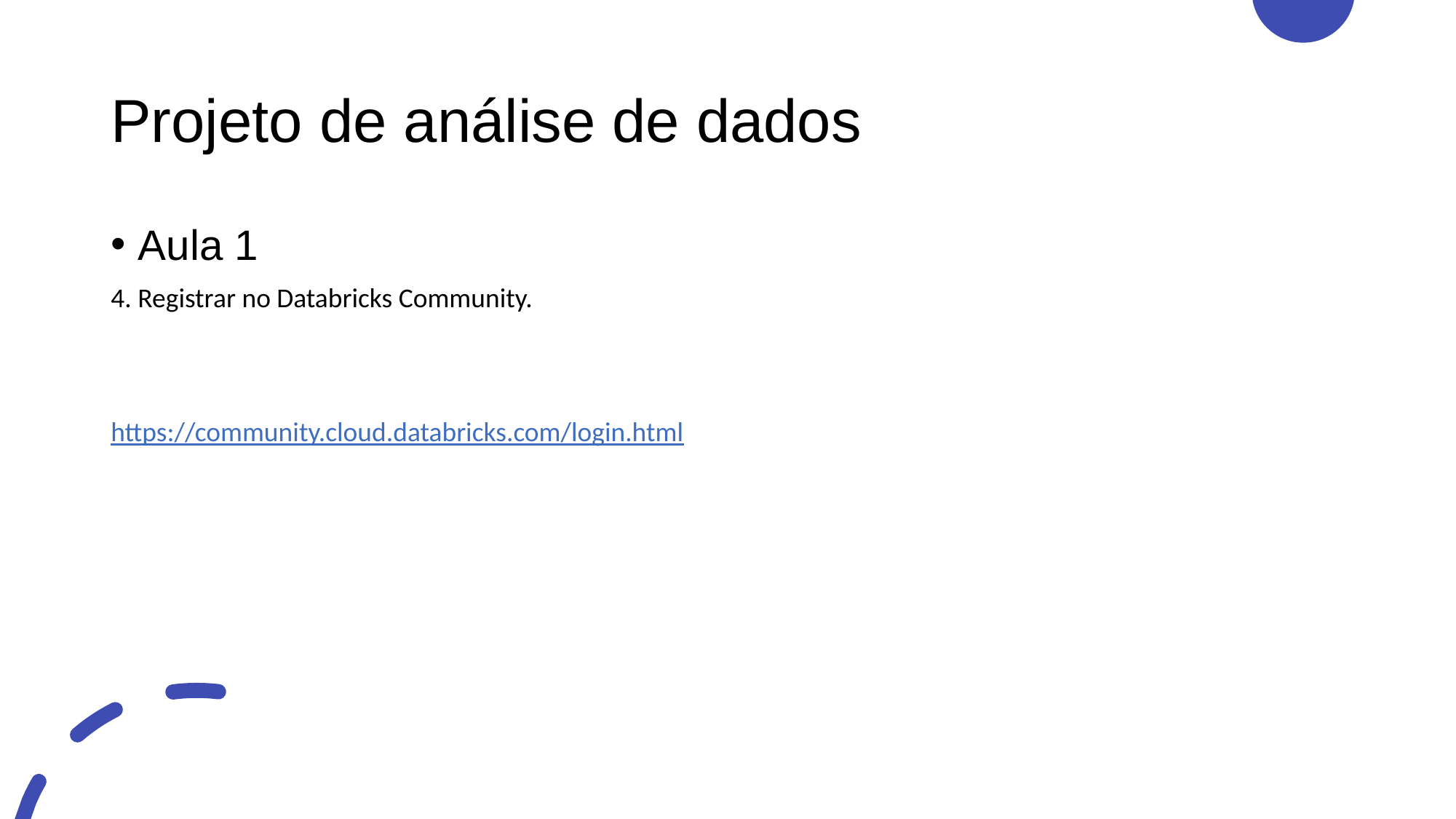

# Projeto de análise de dados
Aula 1
4. Registrar no Databricks Community.

https://community.cloud.databricks.com/login.html